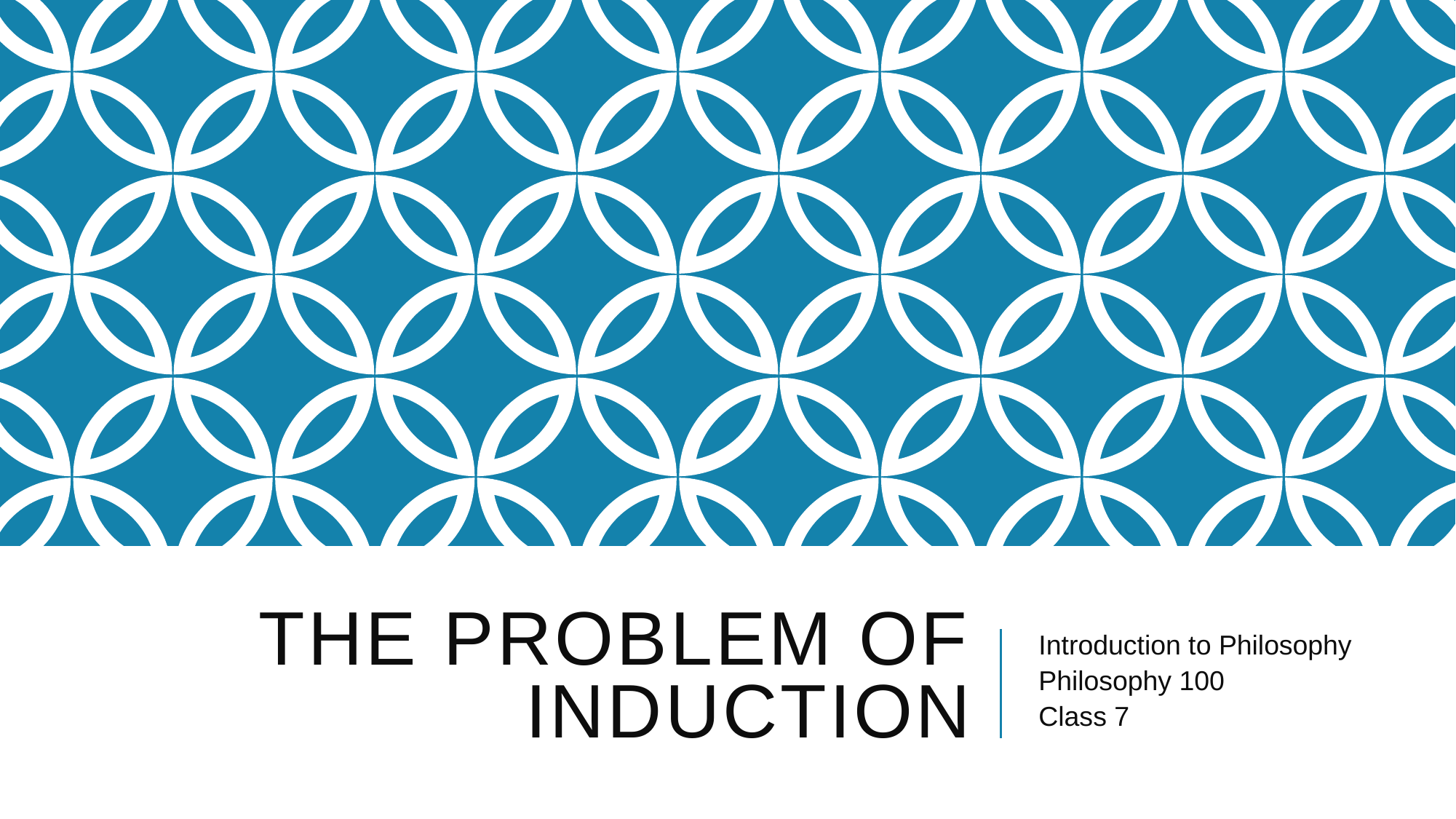

# The problem of Induction
Introduction to Philosophy
Philosophy 100
Class 7